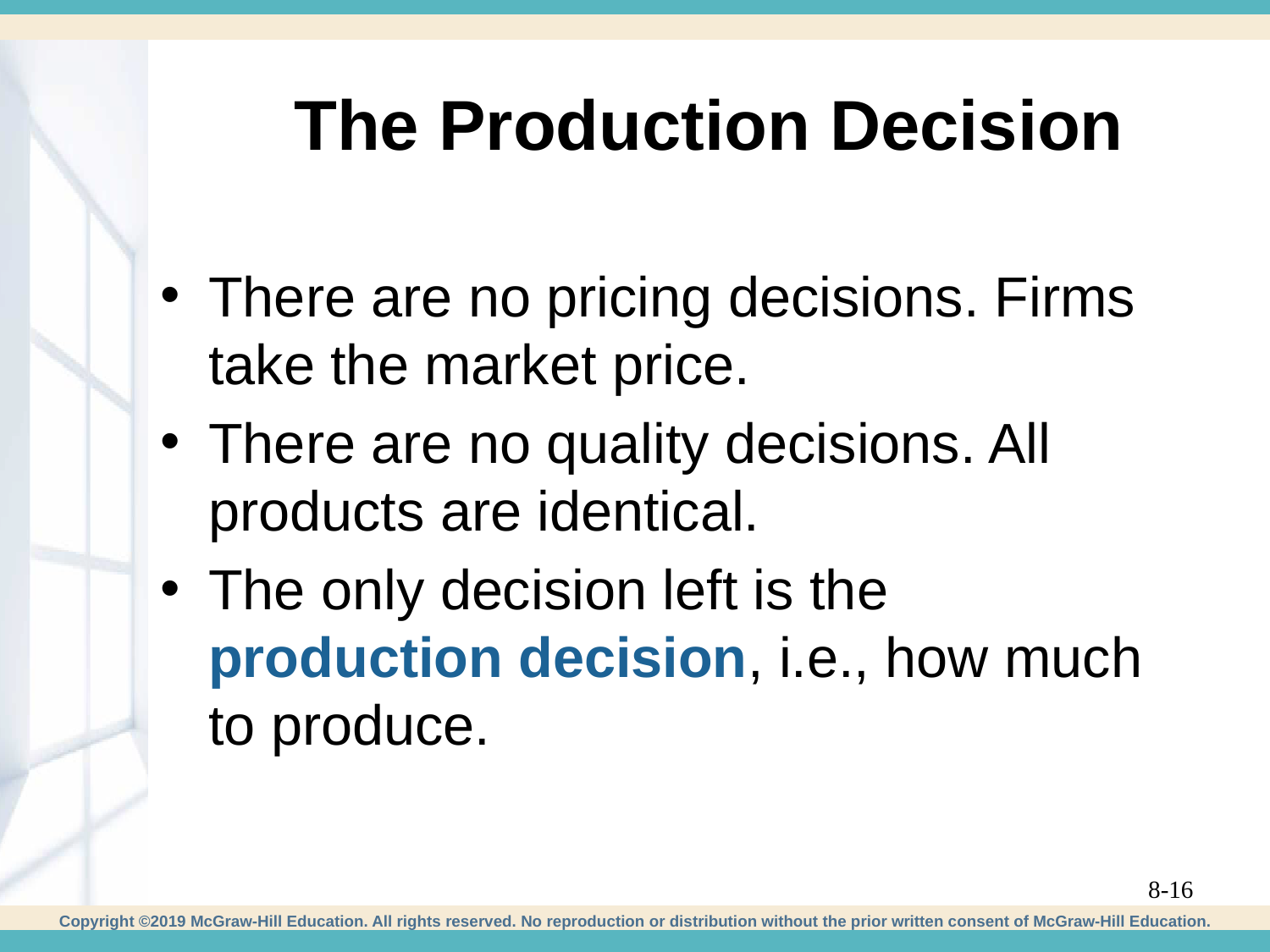

# The Production Decision
There are no pricing decisions. Firms take the market price.
There are no quality decisions. All products are identical.
The only decision left is the production decision, i.e., how much to produce.
8-16